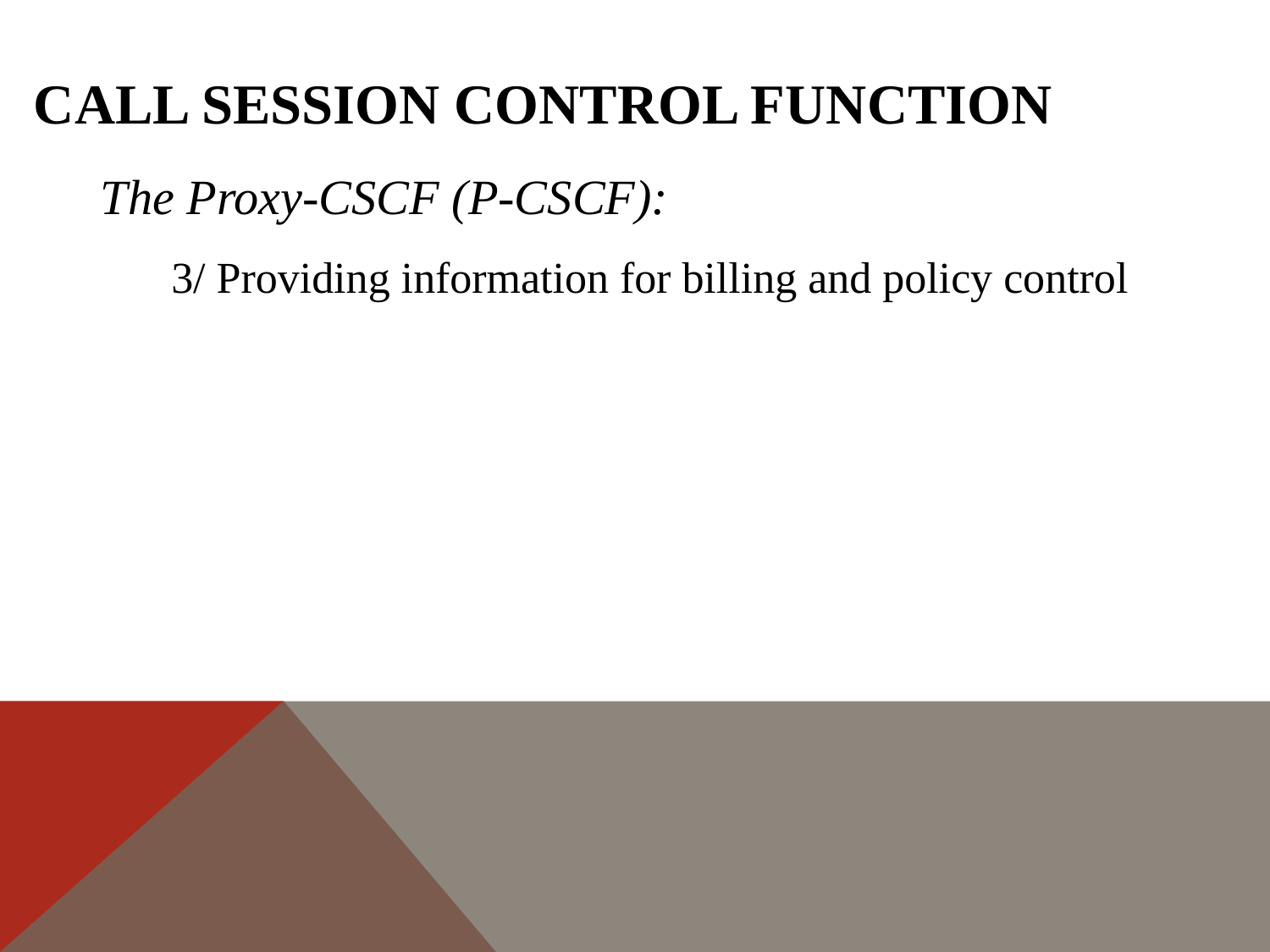

# call session control function
The Proxy-CSCF (P-CSCF):
3/ Providing information for billing and policy control